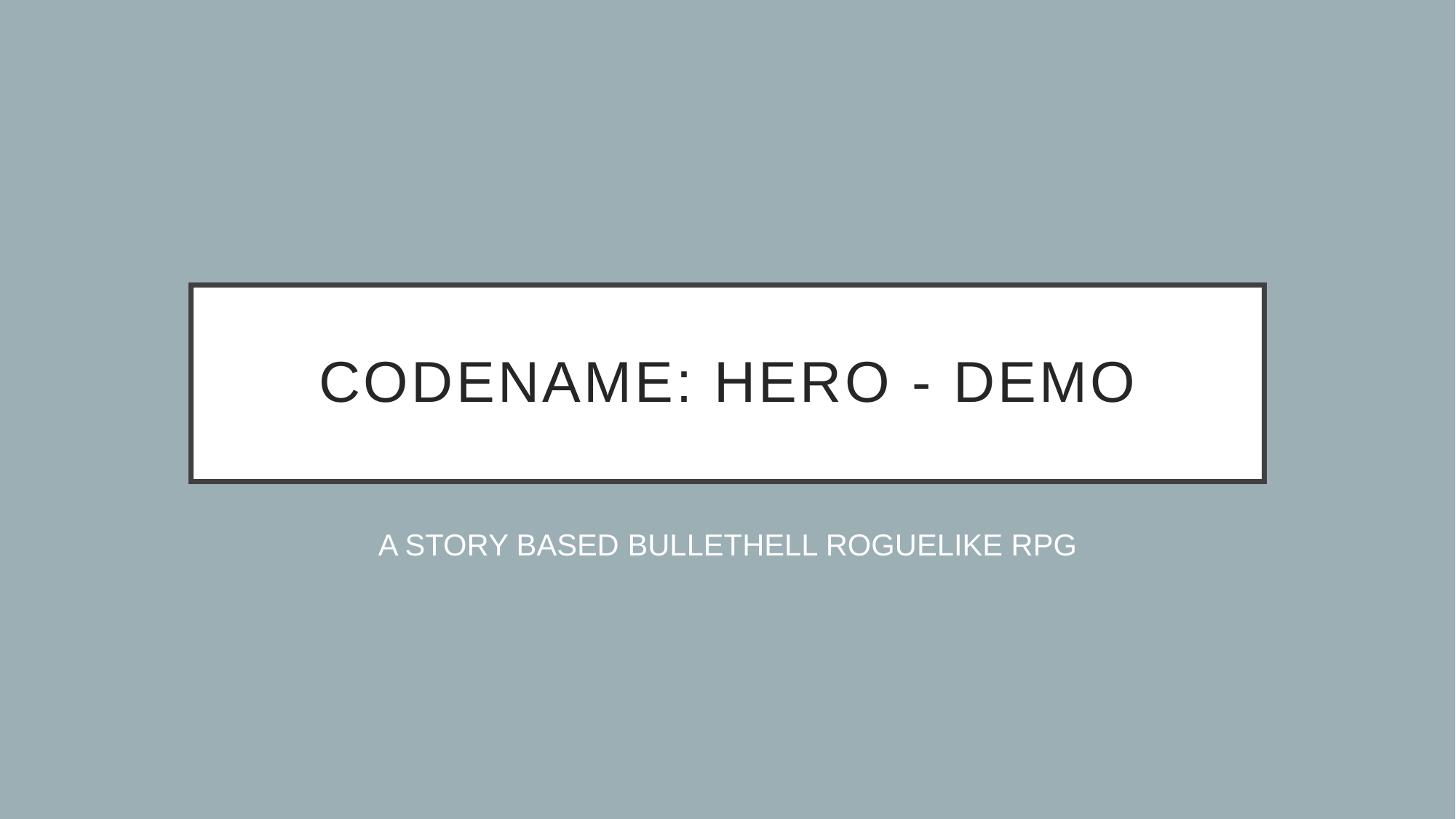

# CODENAME: HERO - DEMO
A STORY BASED BULLETHELL ROGUELIKE RPG